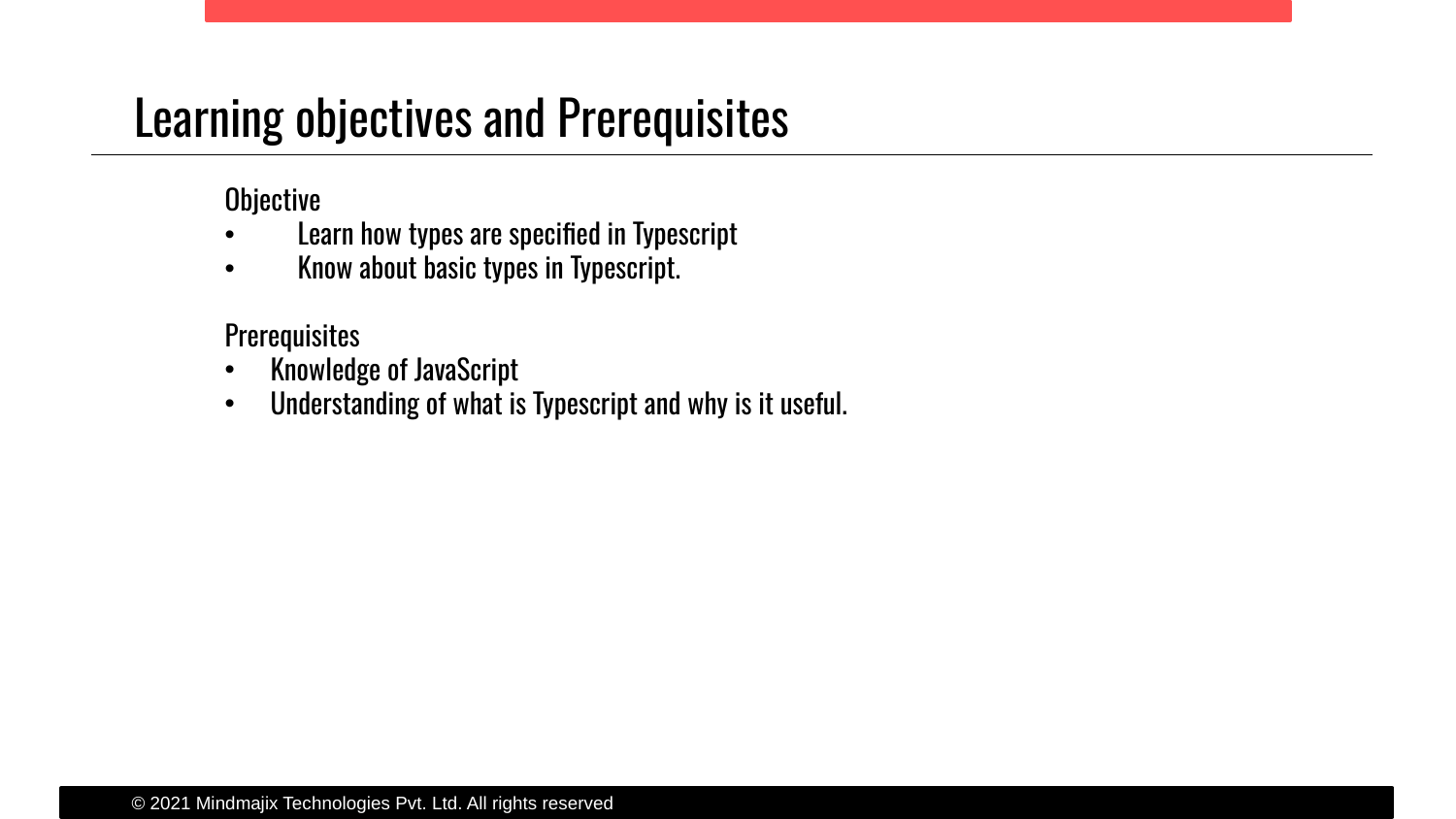

Learning objectives and Prerequisites

Objective
Learn how types are specified in Typescript
Know about basic types in Typescript.

Prerequisites
Knowledge of JavaScript
Understanding of what is Typescript and why is it useful.
© 2021 Mindmajix Technologies Pvt. Ltd. All rights reserved